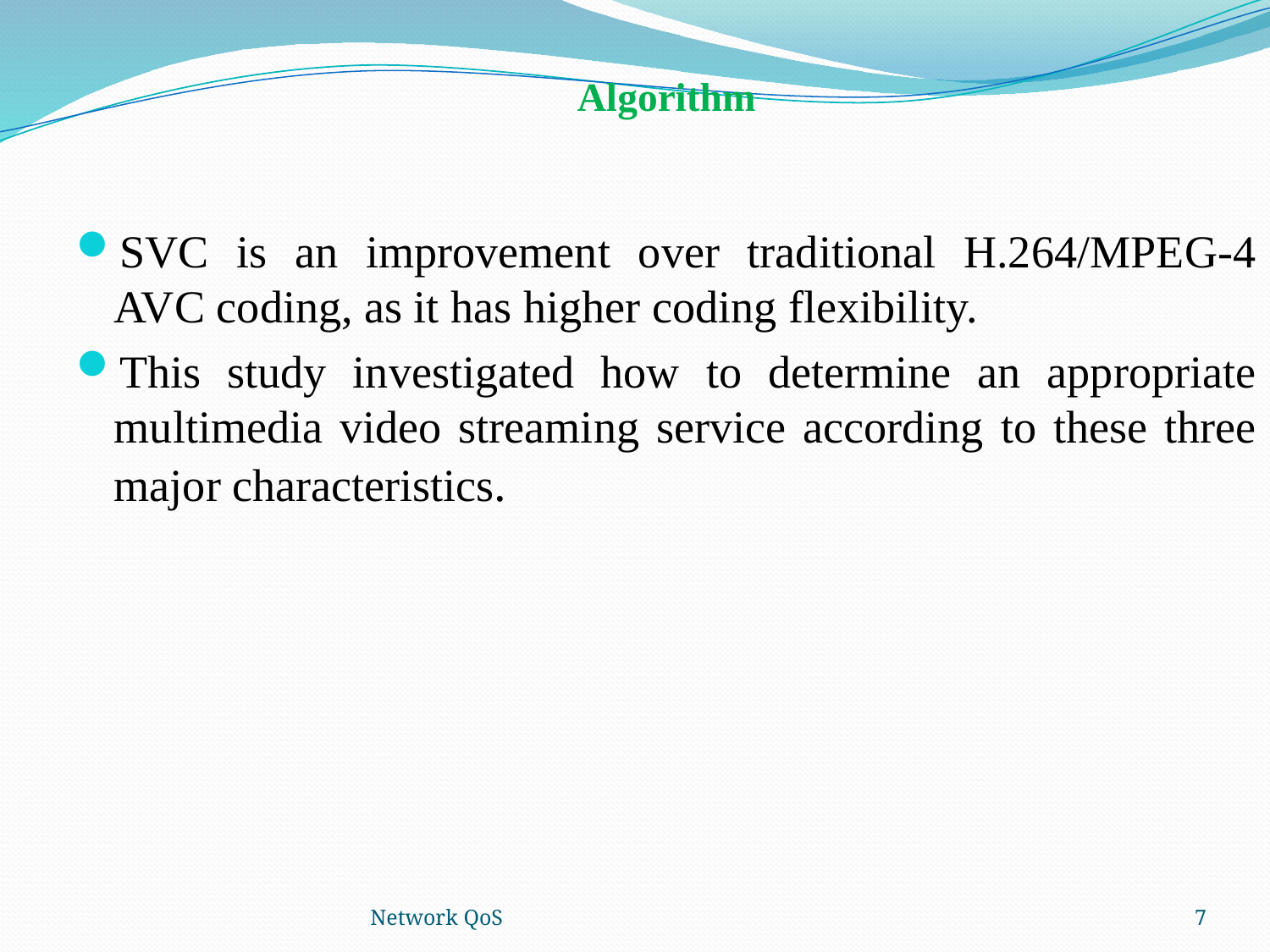

Algorithm
SVC is an improvement over traditional H.264/MPEG-4 AVC coding, as it has higher coding flexibility.
This study investigated how to determine an appropriate multimedia video streaming service according to these three major characteristics.
Network QoS
7